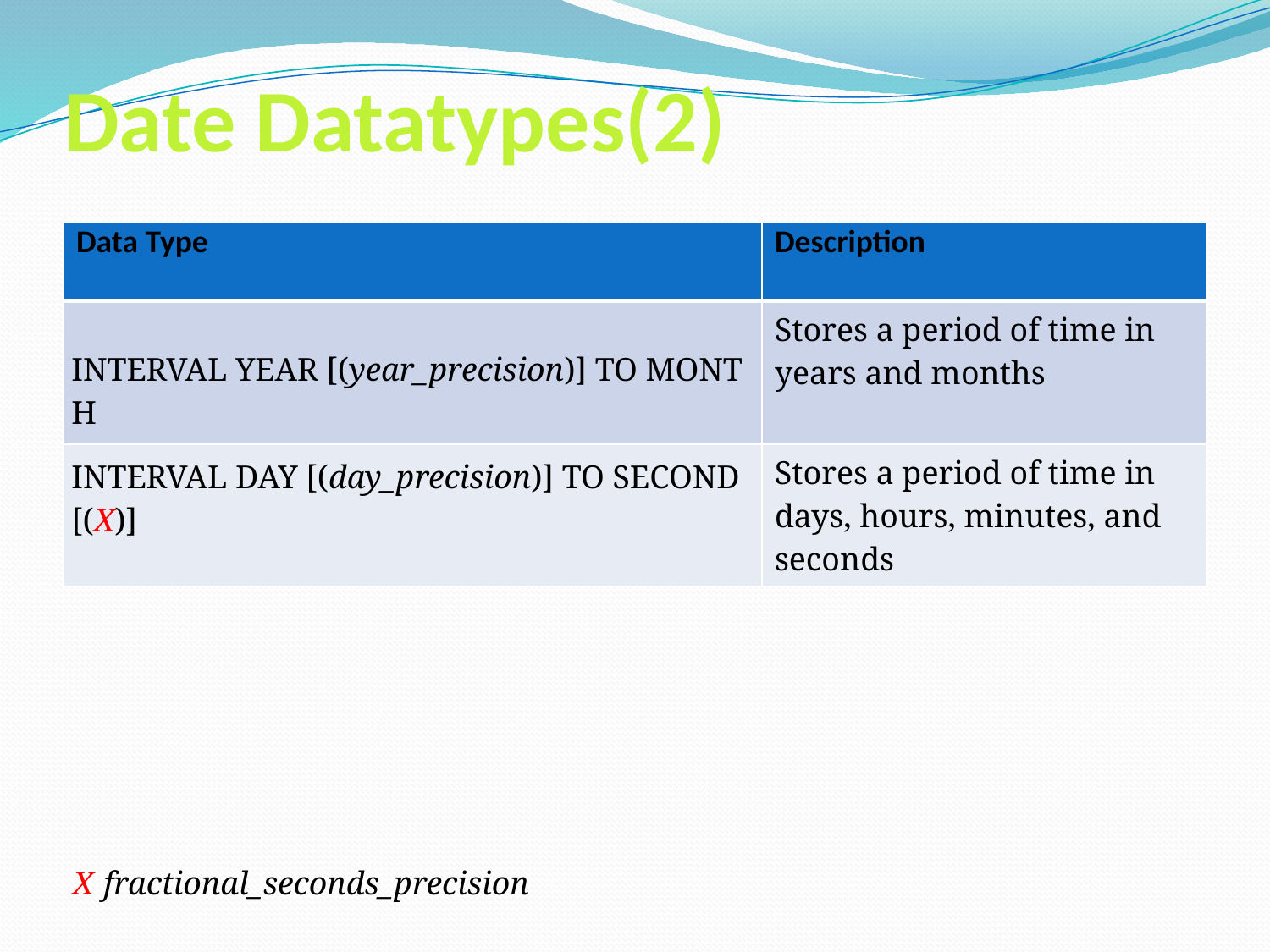

# Date Datatypes(2)
| Data Type | Description |
| --- | --- |
| INTERVAL YEAR [(year\_precision)] TO MONTH | Stores a period of time in years and months |
| INTERVAL DAY [(day\_precision)] TO SECOND [(X)] | Stores a period of time in days, hours, minutes, and seconds |

X
fractional_seconds_precision